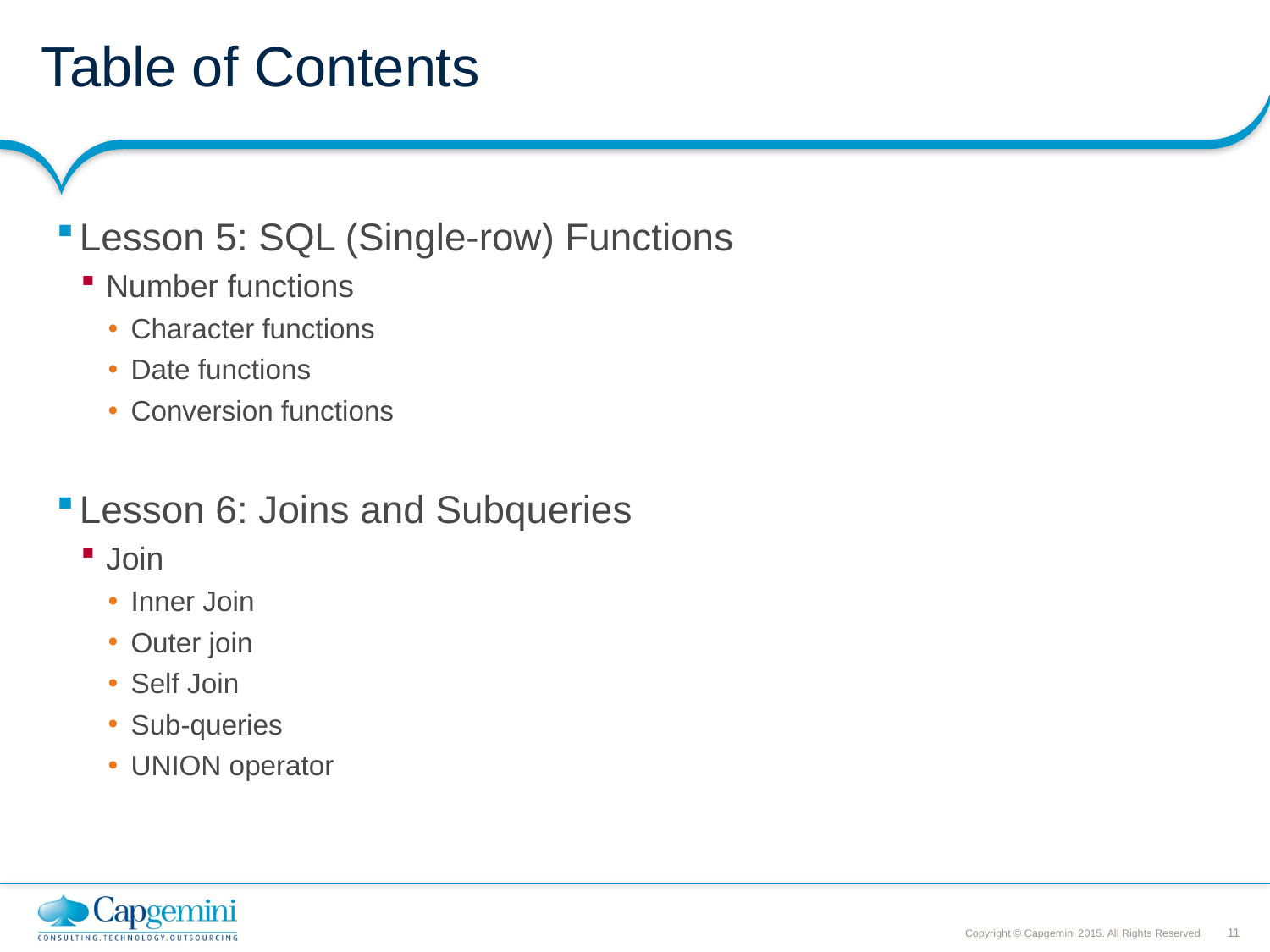

# Table of Contents
Lesson 5: SQL (Single-row) Functions
Number functions
Character functions
Date functions
Conversion functions

Lesson 6: Joins and Subqueries
Join
Inner Join
Outer join
Self Join
Sub-queries
UNION operator